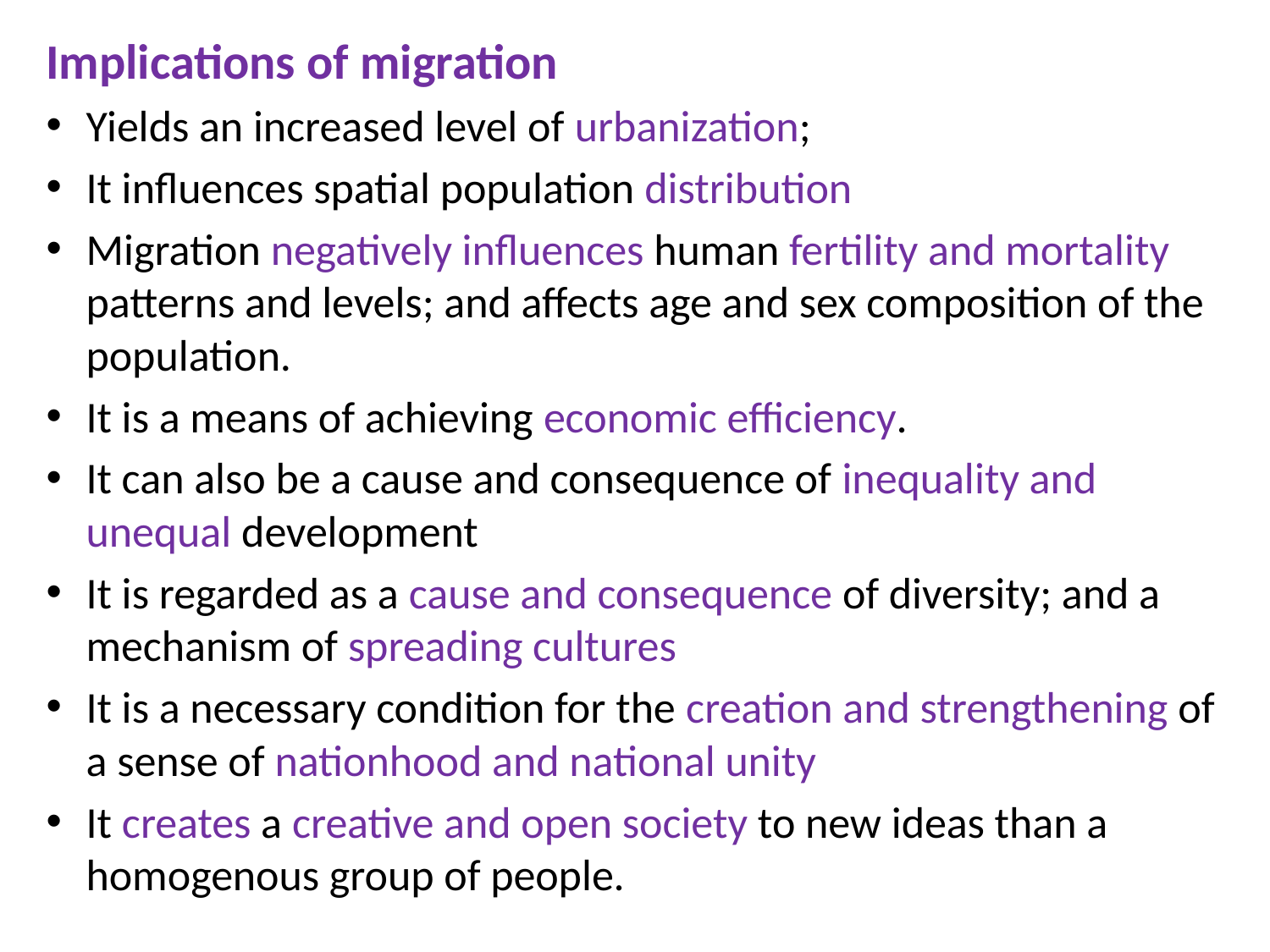

Implications of migration
Yields an increased level of urbanization;
It influences spatial population distribution
Migration negatively influences human fertility and mortality patterns and levels; and affects age and sex composition of the population.
It is a means of achieving economic efficiency.
It can also be a cause and consequence of inequality and unequal development
It is regarded as a cause and consequence of diversity; and a mechanism of spreading cultures
It is a necessary condition for the creation and strengthening of a sense of nationhood and national unity
It creates a creative and open society to new ideas than a homogenous group of people.